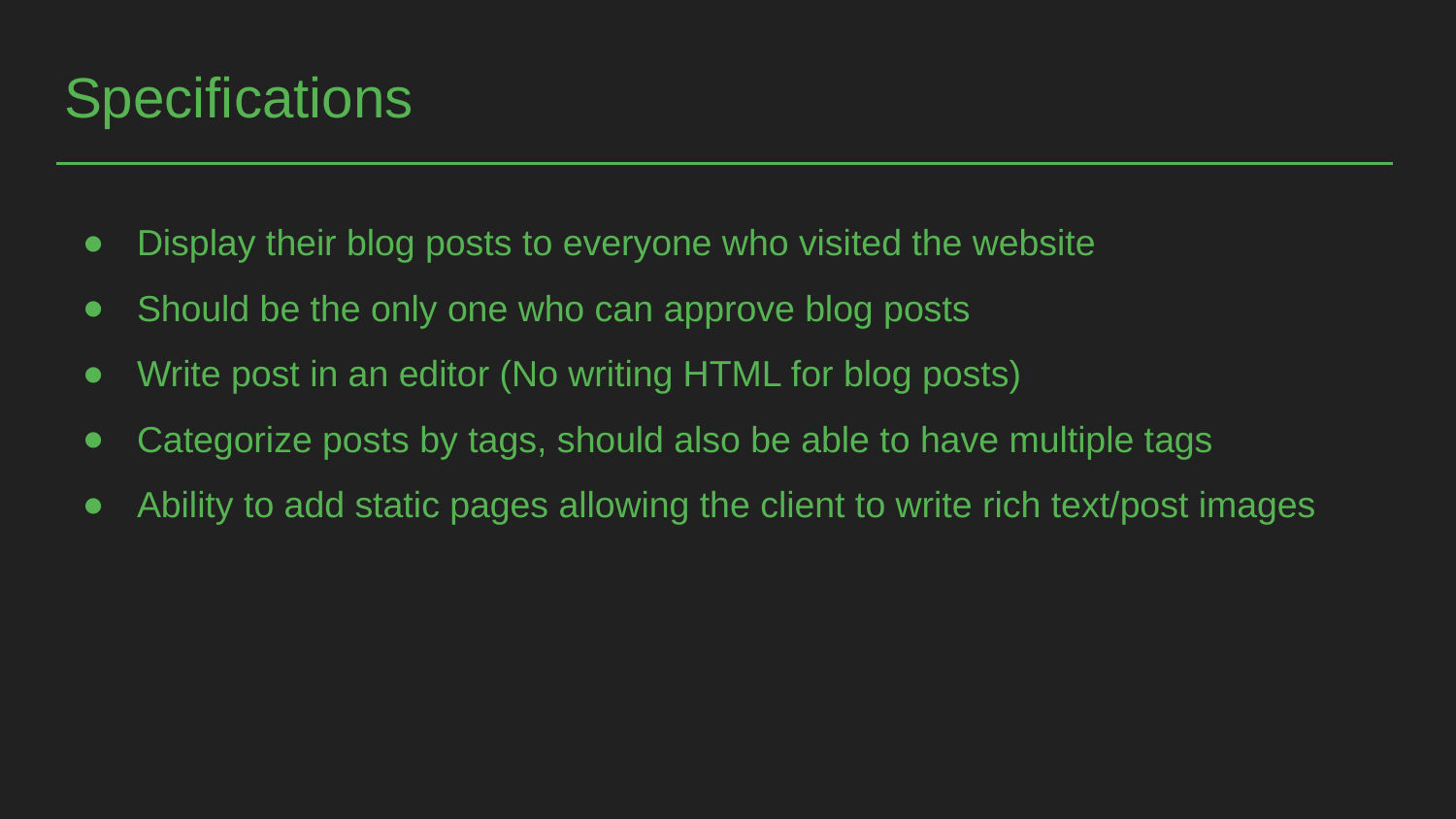

# Specifications
Display their blog posts to everyone who visited the website
Should be the only one who can approve blog posts
Write post in an editor (No writing HTML for blog posts)
Categorize posts by tags, should also be able to have multiple tags
Ability to add static pages allowing the client to write rich text/post images